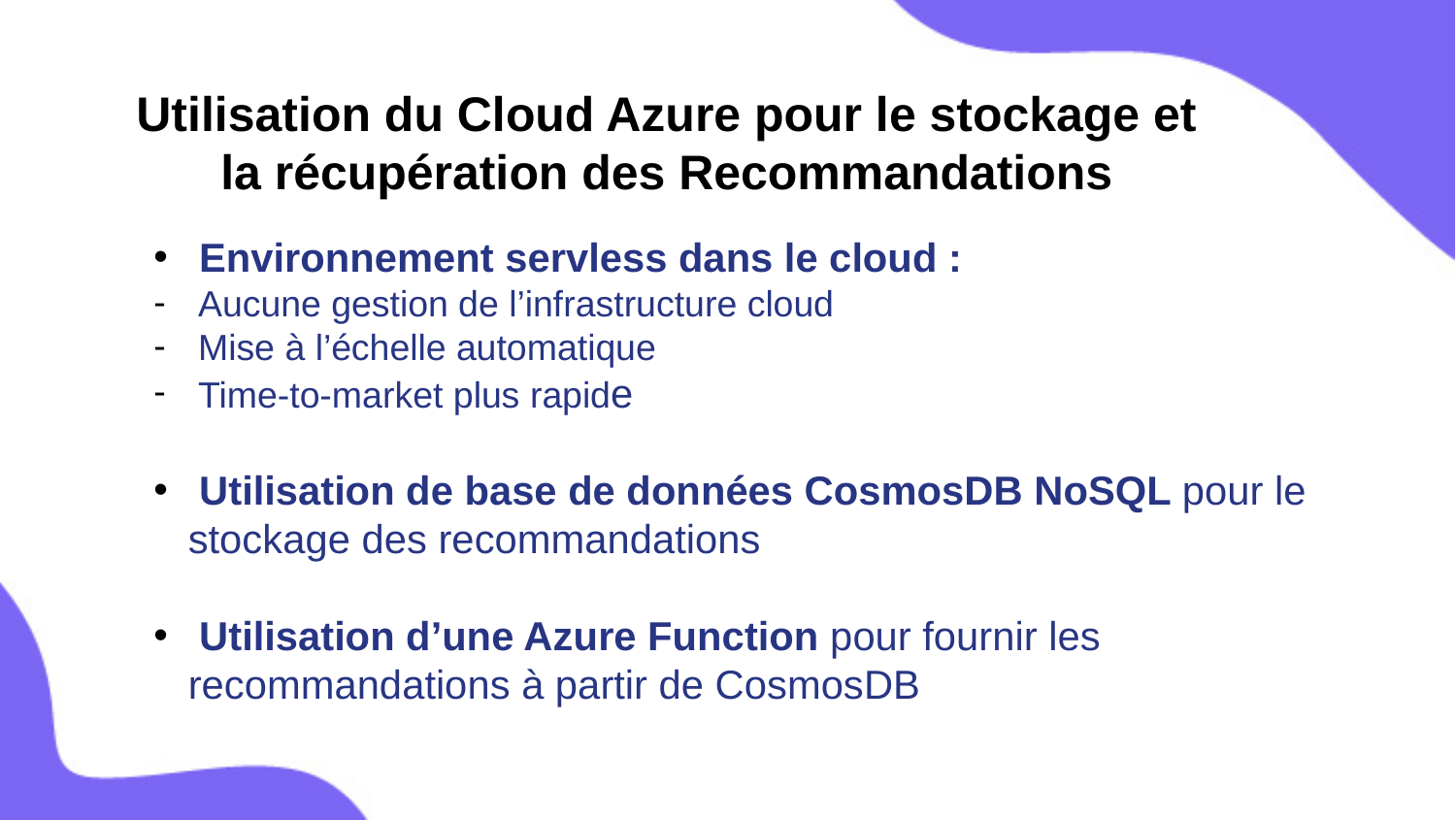

Utilisation du Cloud Azure pour le stockage et la récupération des Recommandations
 Environnement servless dans le cloud :
 Aucune gestion de l’infrastructure cloud
 Mise à l’échelle automatique
 Time-to-market plus rapide

 Utilisation de base de données CosmosDB NoSQL pour le stockage des recommandations

 Utilisation d’une Azure Function pour fournir les recommandations à partir de CosmosDB